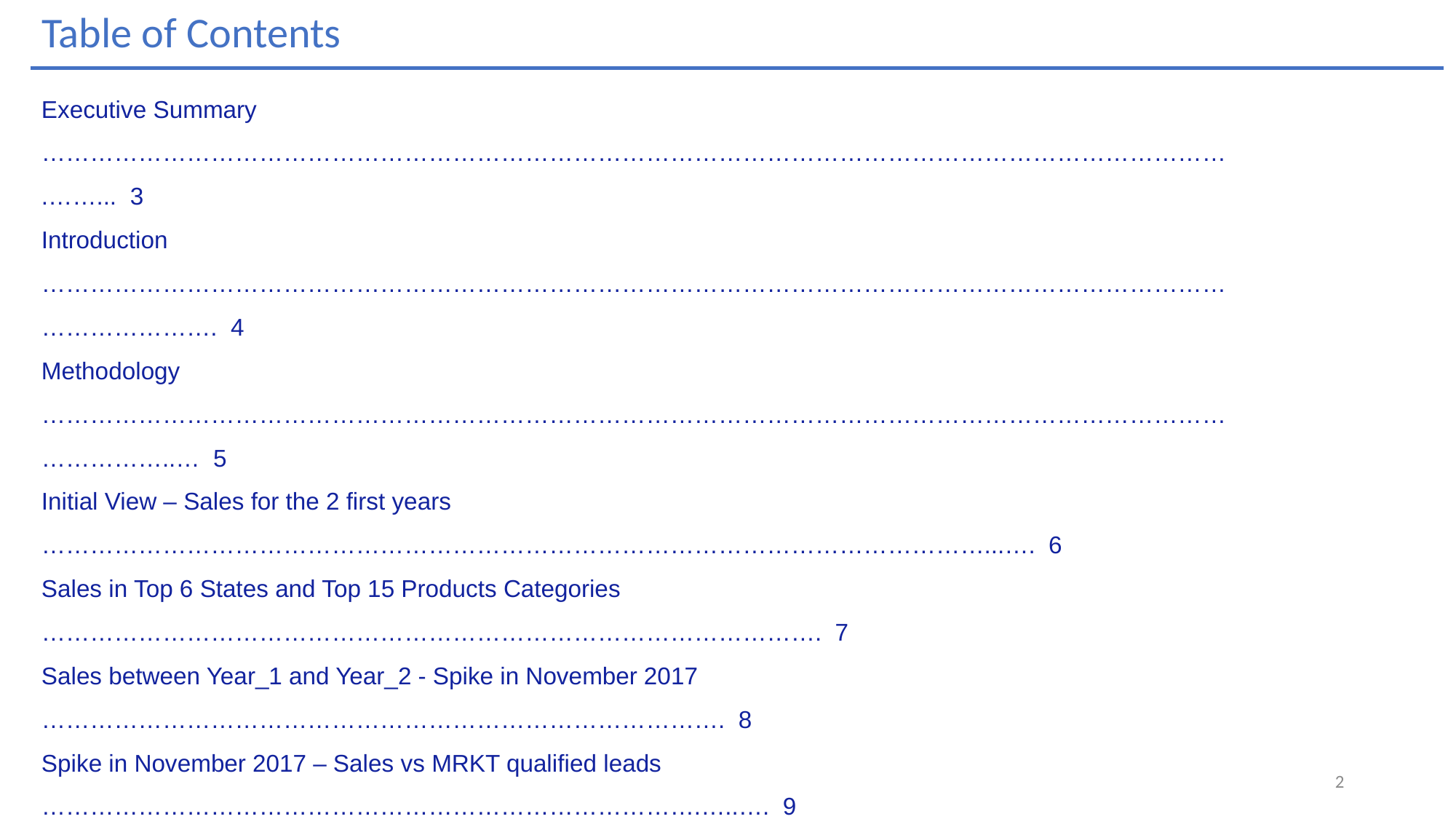

Table of Contents
Executive Summary  ………………………………………………………………………………………………………………………………….……...  3
Introduction  …………………………………………………………………………………………………………………………………………………….  4
Methodology  ………………………………………………………………………………………………………………………………………………..…  5
Initial View – Sales for the 2 first years  ………………………………………………………………………………………………………...….  6
Sales in Top 6 States and Top 15 Products Categories  …………………………………………………………………………………….  7
Sales between Year_1 and Year_2 - Spike in November 2017  ………………………………………………………………………….  8
Spike in November 2017 – Sales vs MRKT qualified leads  ……………………………………………………………………….…..….  9
Decline in Sales after May 2018  …………………………………………………..……………………………………………………………..….  10
Sellers for period May - July 2018  ………………………………………………………………………………………………………………….  11
Top 5 Product_categories - Growth in 2018  ……………………………………………………………………………………………..…….  12
Decline in Product Categories (top 15 product categories) ……………………………………………………………………..……… 13
Watches_gifts - Increase and drop in 2018  …………………………………………………………………………………………………….  14
MARKETING - Origins for MRKT Qualified Leads per Month (data for period June 2017 - May 2018)  ………….  15
Population in States vs Sales  ………………………………………………………………………………………………………………………….  16
Conclusion  ………………………………………………………………………………………………………………………………………………….….  17
Suggestions  ……………………………………………………………………………………………………………………………………………………  18
Appendix  …………………………………………………………………………………………………………………………………….………………….  19
2